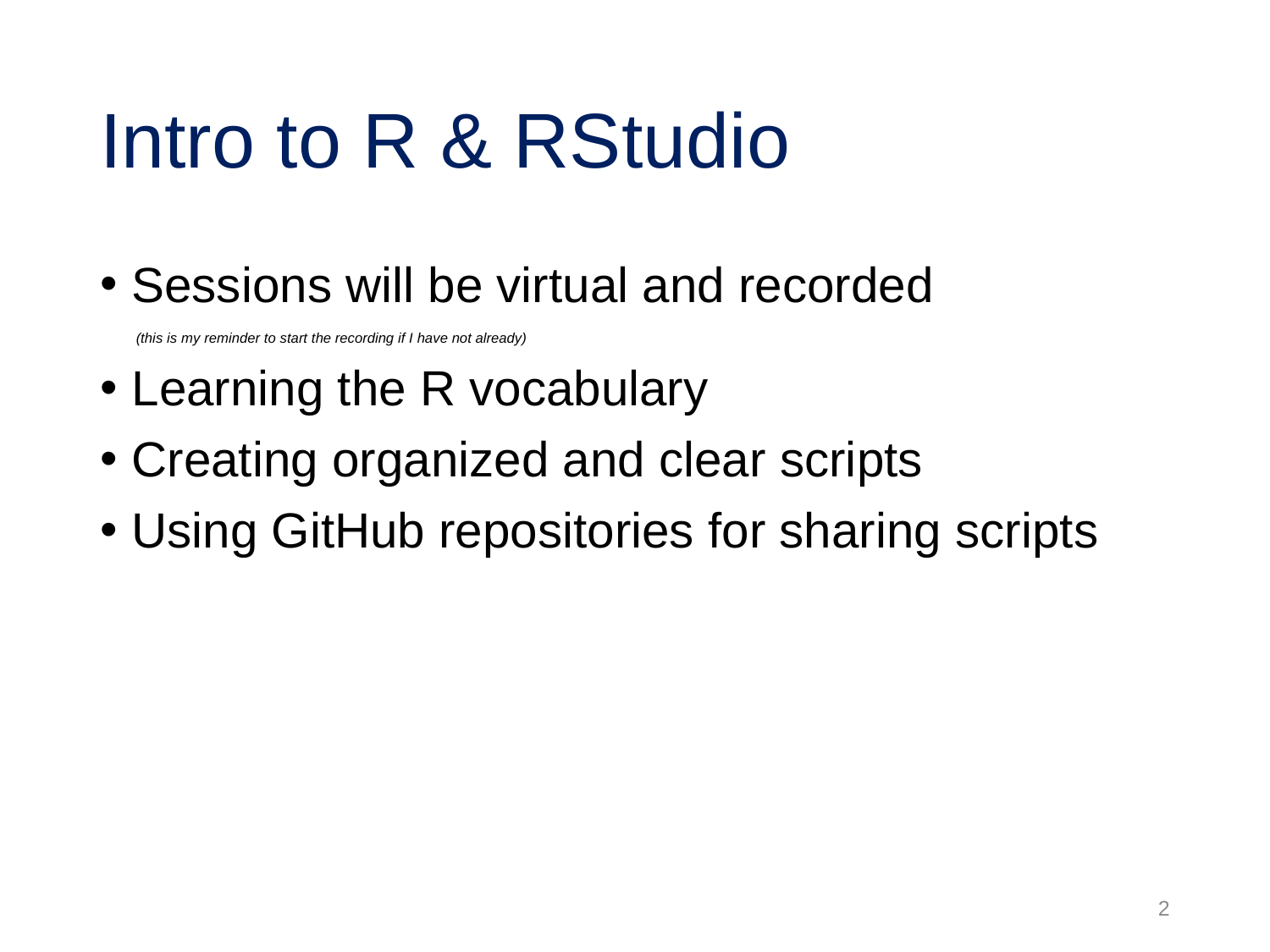

# Intro to R & RStudio
Sessions will be virtual and recorded
         (this is my reminder to start the recording if I have not already)
Learning the R vocabulary
Creating organized and clear scripts
Using GitHub repositories for sharing scripts
2